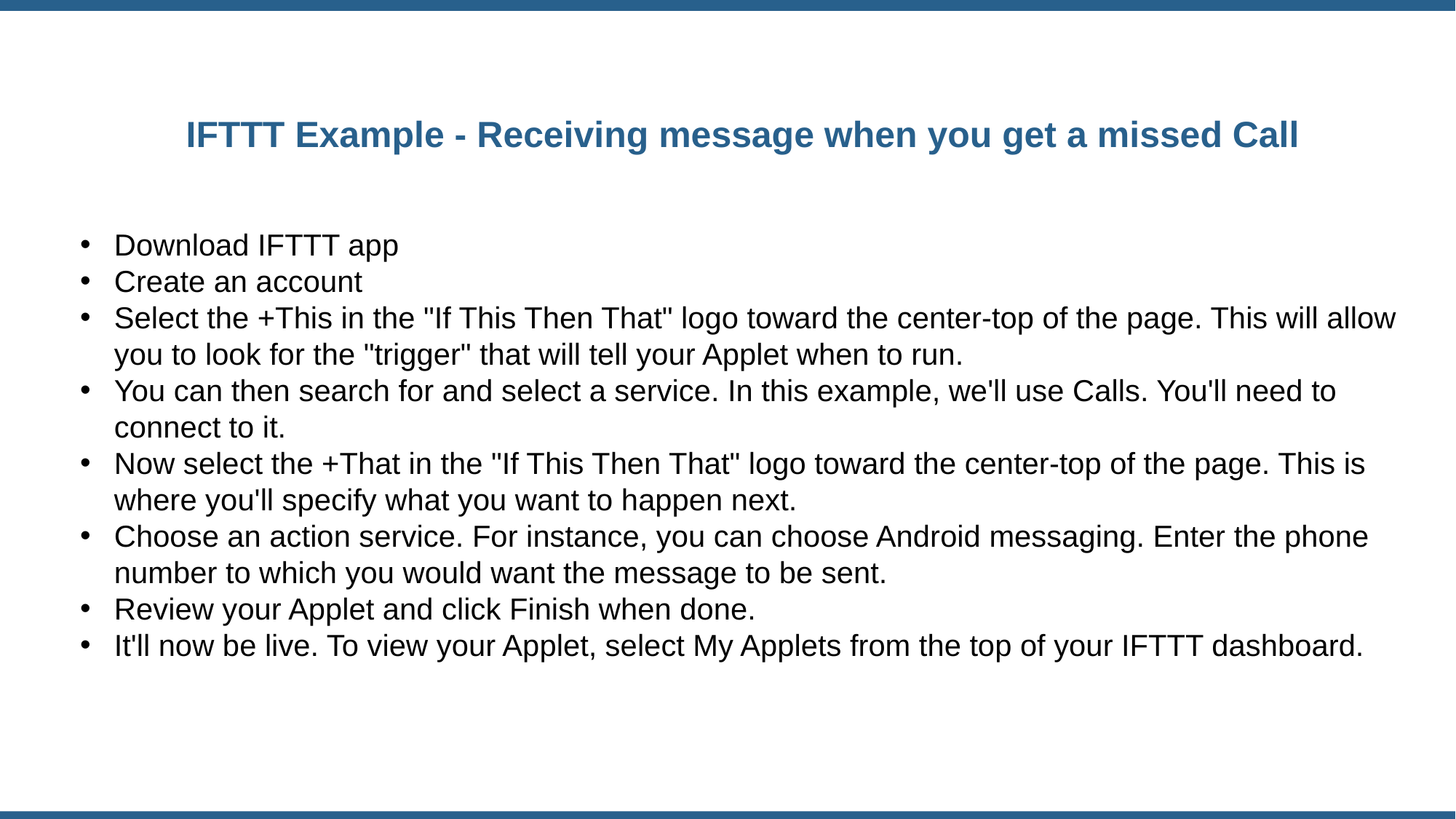

IFTTT Example - Receiving message when you get a missed Call
Download IFTTT app
Create an account
Select the +This in the "If This Then That" logo toward the center-top of the page. This will allow you to look for the "trigger" that will tell your Applet when to run.
You can then search for and select a service. In this example, we'll use Calls. You'll need to connect to it.
Now select the +That in the "If This Then That" logo toward the center-top of the page. This is where you'll specify what you want to happen next.
Choose an action service. For instance, you can choose Android messaging. Enter the phone number to which you would want the message to be sent.
Review your Applet and click Finish when done.
It'll now be live. To view your Applet, select My Applets from the top of your IFTTT dashboard.